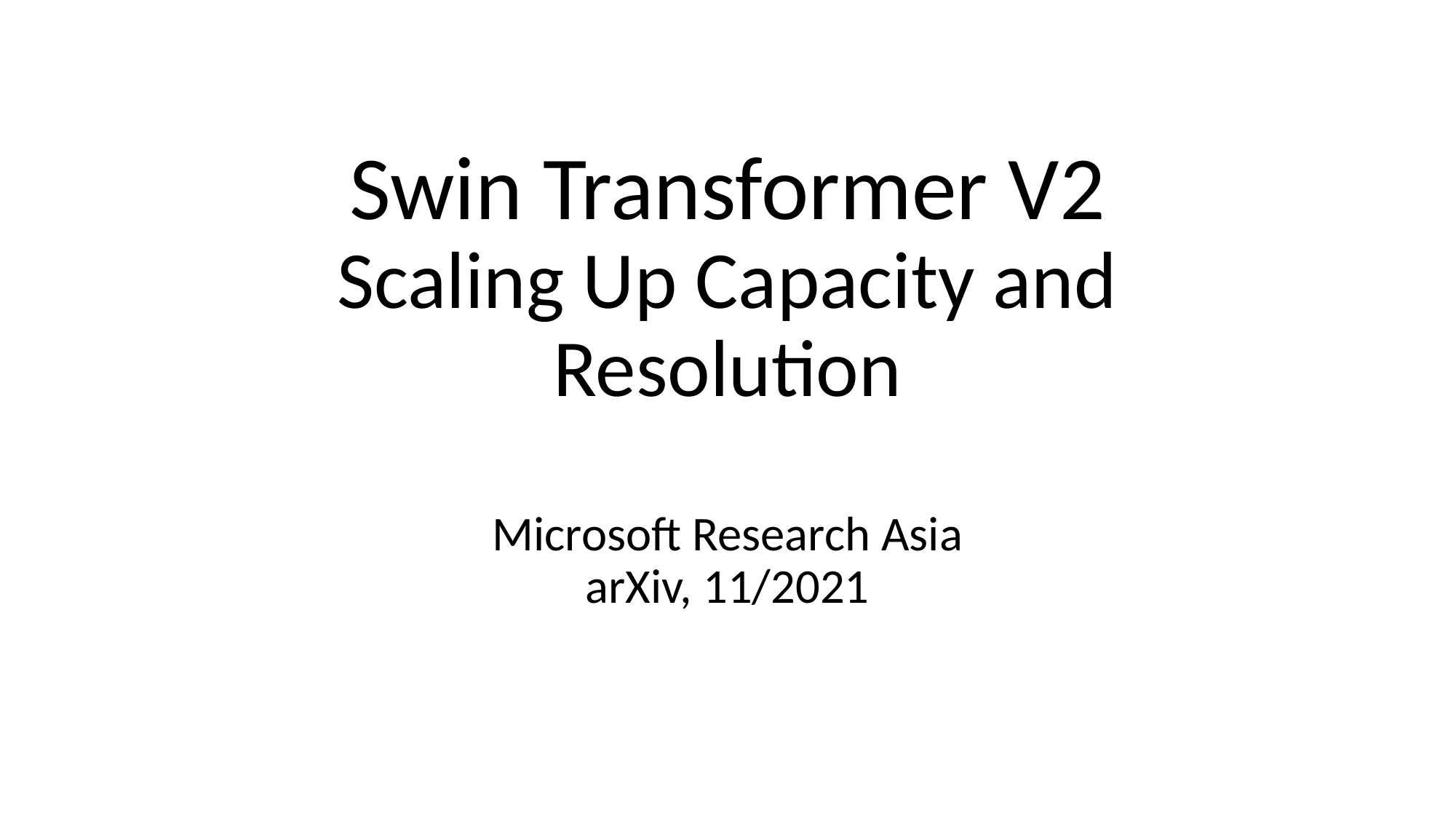

# Swin Transformer V2 Scaling Up Capacity and Resolution

Microsoft Research Asia
arXiv, 11/2021